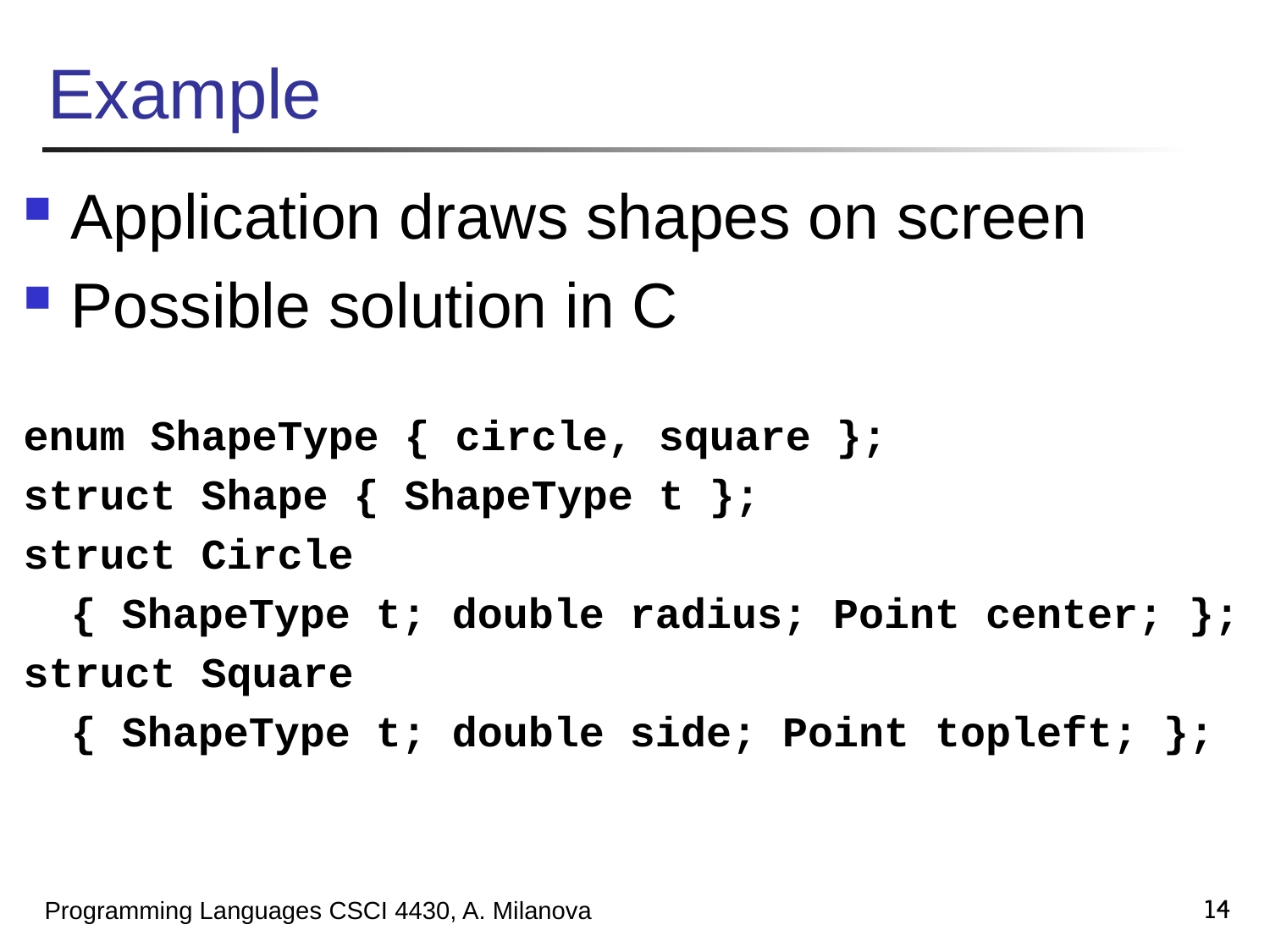

# Example
Application draws shapes on screen
Possible solution in C

enum ShapeType { circle, square };
struct Shape { ShapeType t };
struct Circle
	{ ShapeType t; double radius; Point center; };
struct Square
	{ ShapeType t; double side; Point topleft; };
14
Programming Languages CSCI 4430, A. Milanova